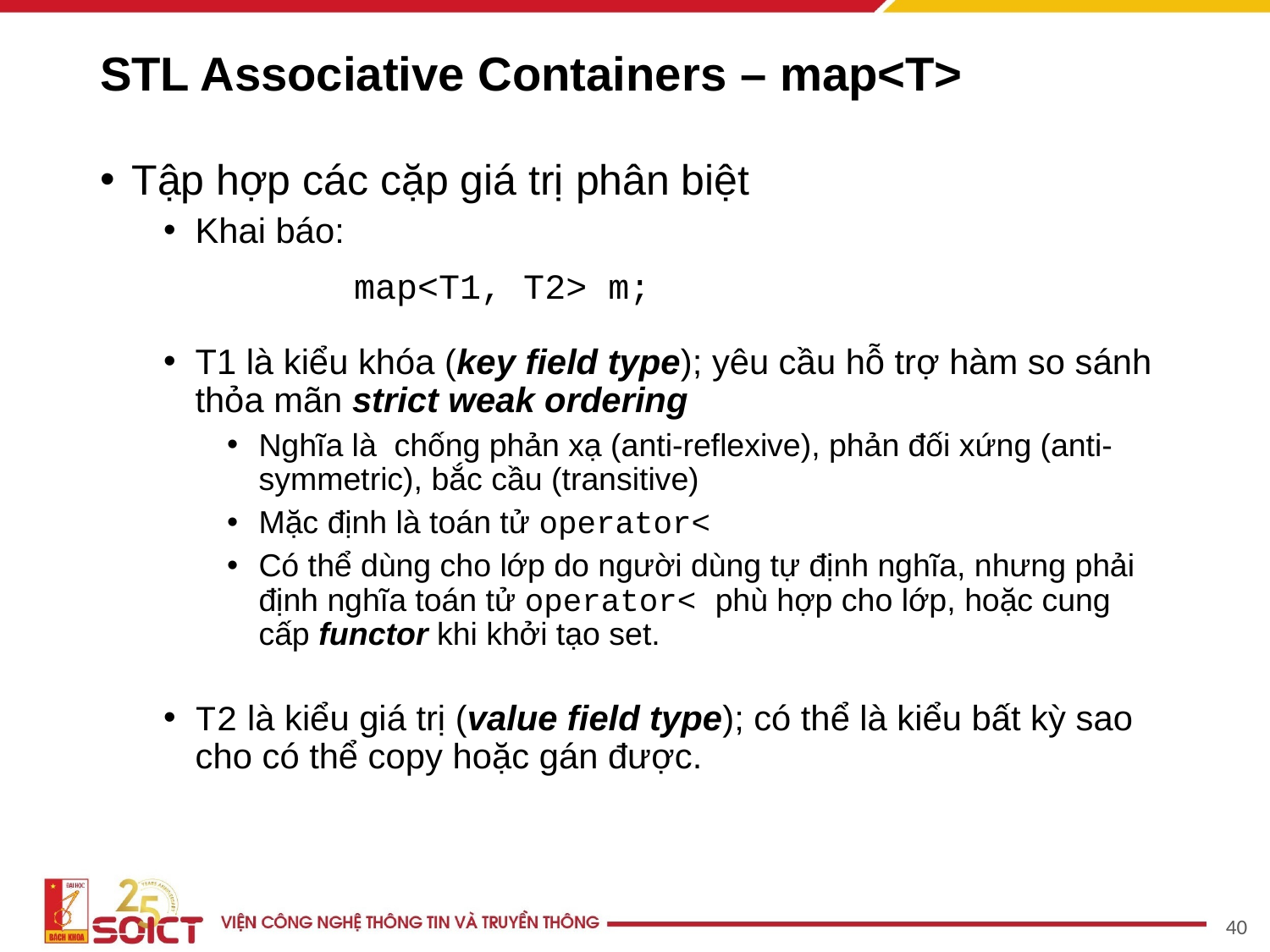

# STL Associative Containers – map<T>
Tập hợp các cặp giá trị phân biệt
Khai báo:
		map<T1, T2> m;

T1 là kiểu khóa (key field type); yêu cầu hỗ trợ hàm so sánh thỏa mãn strict weak ordering
Nghĩa là  chống phản xạ (anti-reflexive), phản đối xứng (anti-symmetric), bắc cầu (transitive)
Mặc định là toán tử operator<
Có thể dùng cho lớp do người dùng tự định nghĩa, nhưng phải định nghĩa toán tử operator< phù hợp cho lớp, hoặc cung cấp functor khi khởi tạo set.

T2 là kiểu giá trị (value field type); có thể là kiểu bất kỳ sao cho có thể copy hoặc gán được.

40